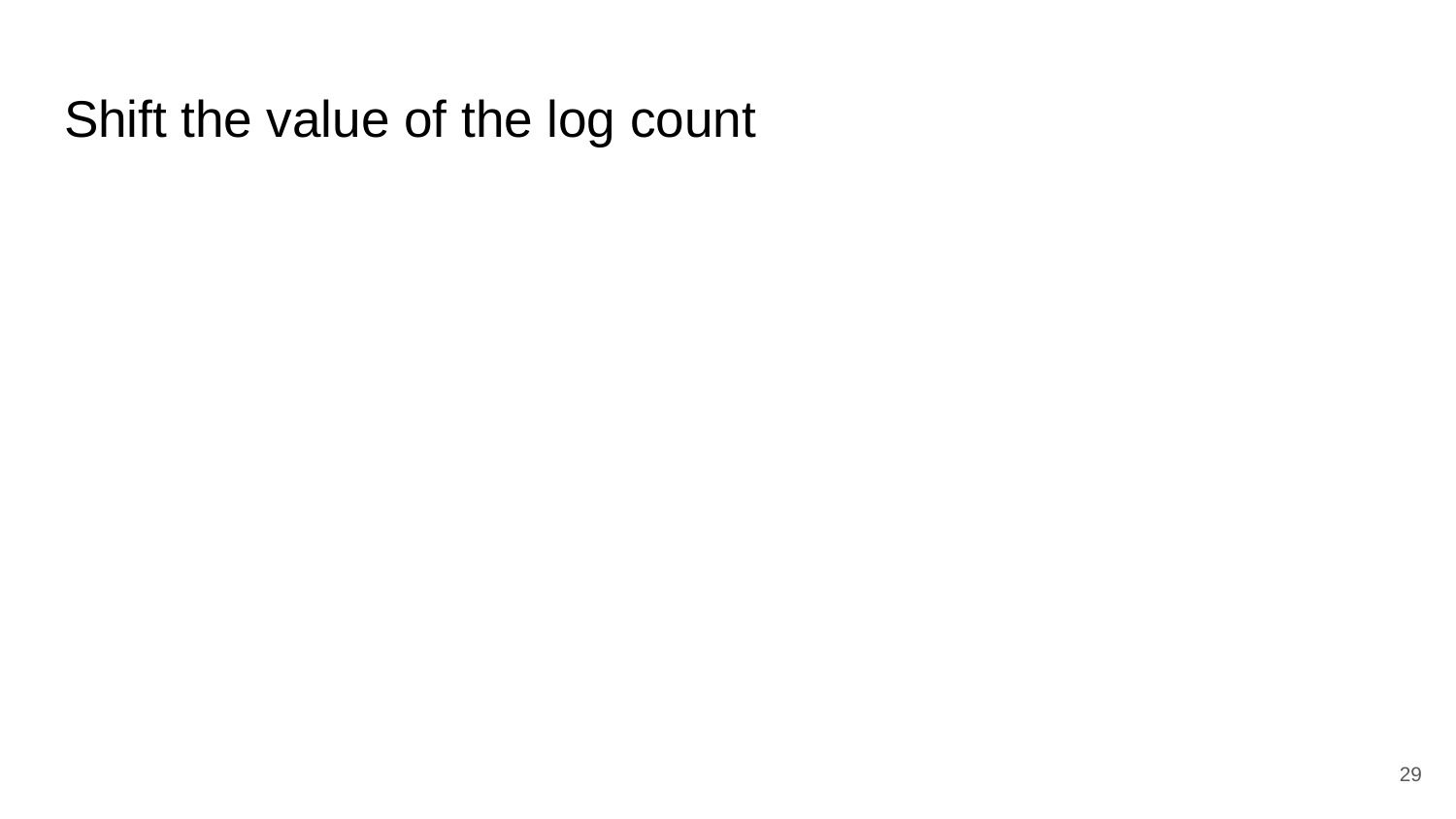

# Shift the value of the log count

29